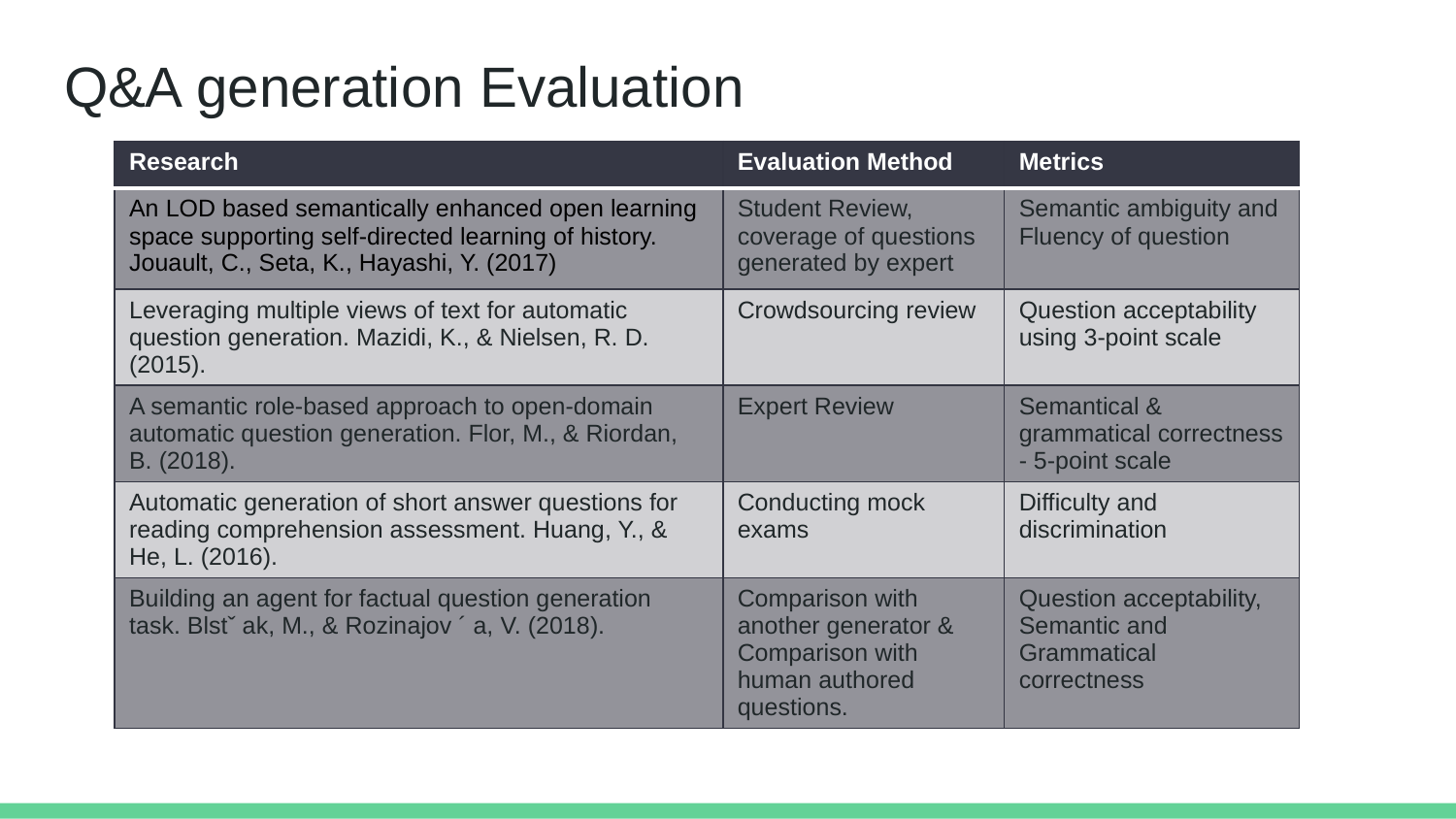

# Q&A generation Evaluation

| Research | Evaluation Method | Metrics |
| --- | --- | --- |
| An LOD based semantically enhanced open learning space supporting self-directed learning of history. Jouault, C., Seta, K., Hayashi, Y. (2017) | Student Review, coverage of questions generated by expert | Semantic ambiguity and Fluency of question |
| Leveraging multiple views of text for automatic question generation. Mazidi, K., & Nielsen, R. D. (2015). | Crowdsourcing review | Question acceptability using 3-point scale |
| A semantic role-based approach to open-domain automatic question generation. Flor, M., & Riordan, B. (2018). | Expert Review | Semantical & grammatical correctness - 5-point scale |
| Automatic generation of short answer questions for reading comprehension assessment. Huang, Y., & He, L. (2016). | Conducting mock exams | Difficulty and discrimination |
| Building an agent for factual question generation task. Blstˇ ak, M., & Rozinajov ´ a, V. (2018). | Comparison with another generator & Comparison with human authored questions. | Question acceptability, Semantic and Grammatical correctness |